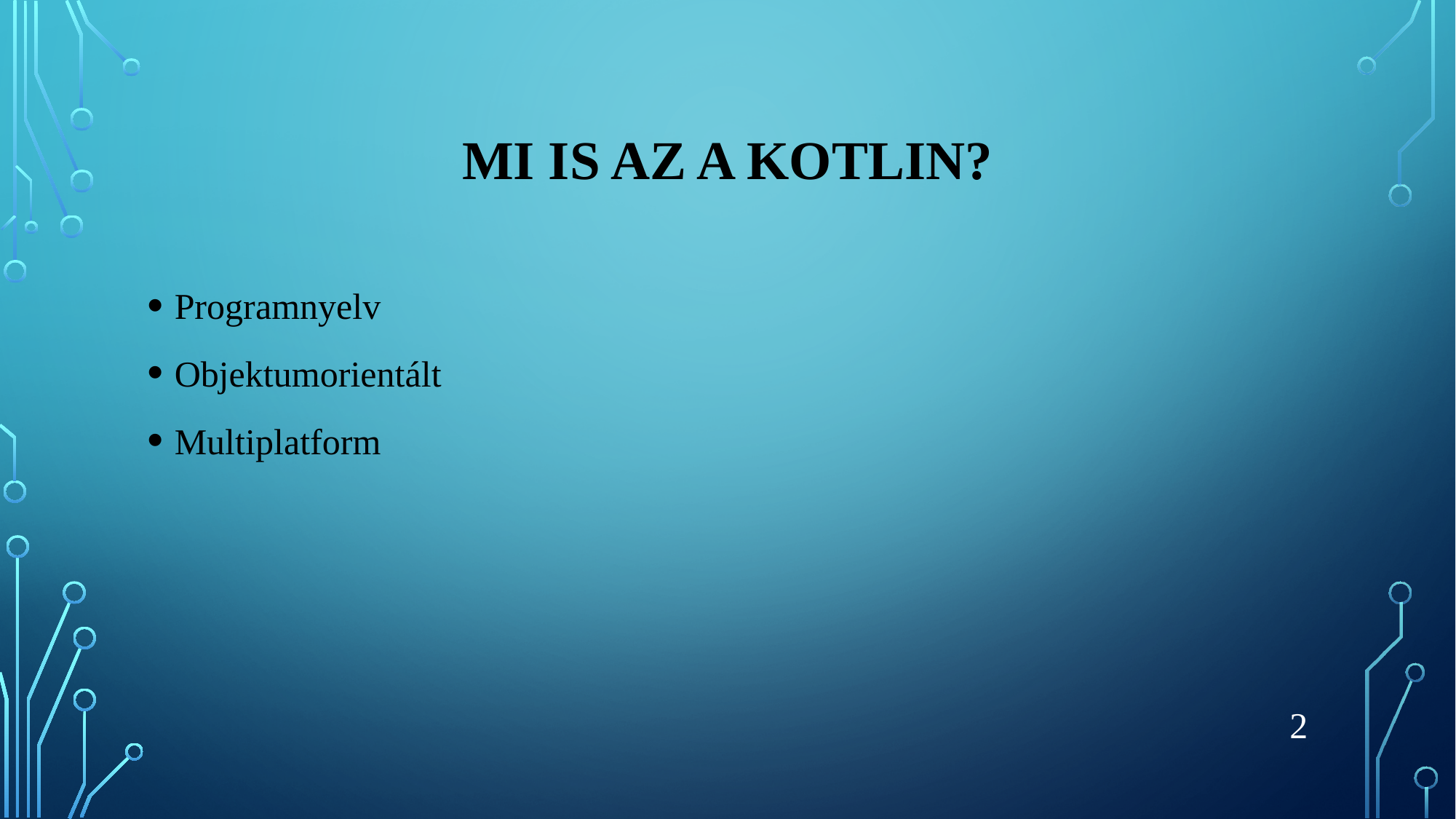

# Mi is az a kotlin?
Programnyelv
Objektumorientált
Multiplatform
2